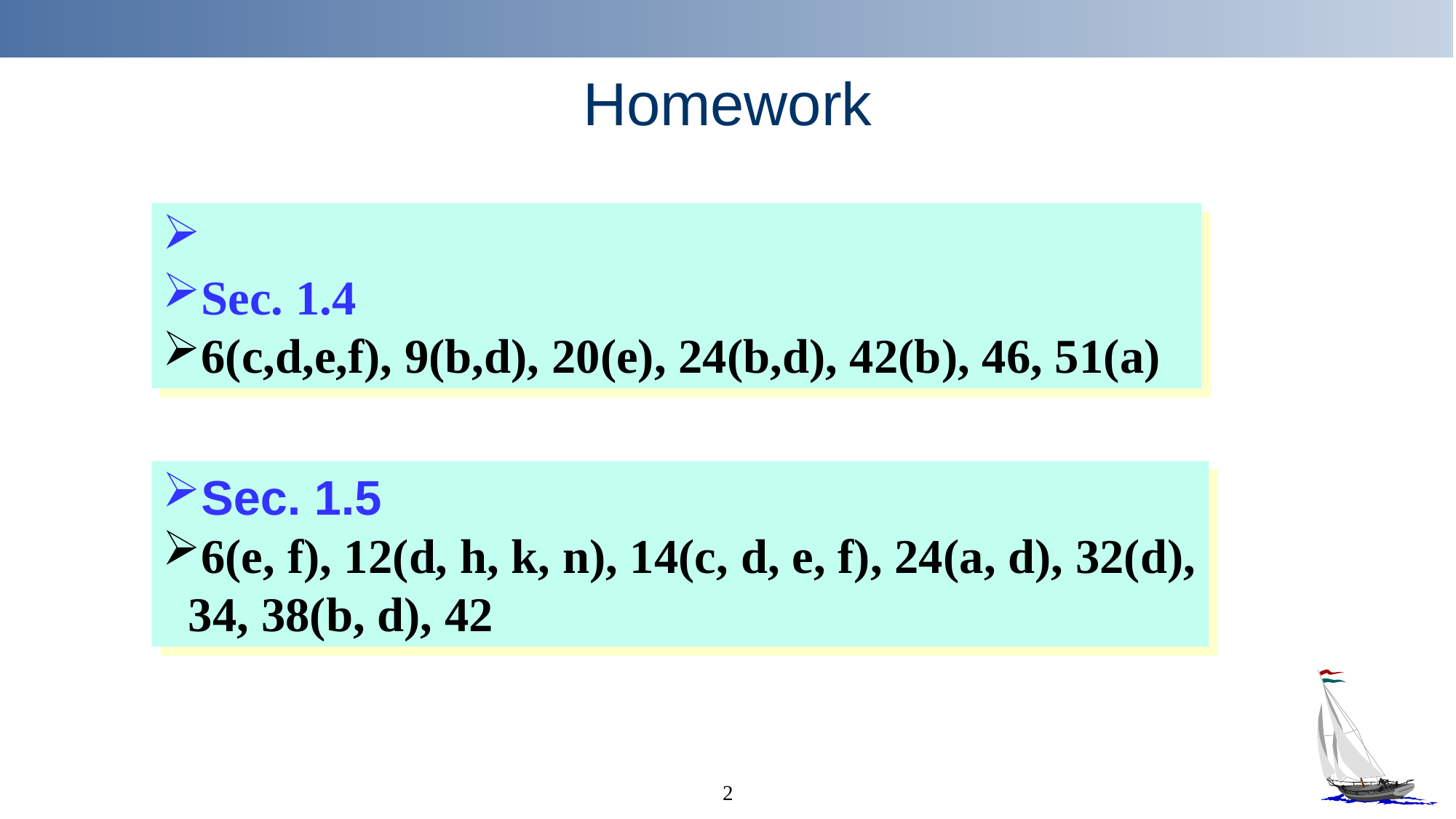

2
# Homework

Sec. 1.4
6(c,d,e,f), 9(b,d), 20(e), 24(b,d), 42(b), 46, 51(a)
Sec. 1.5
6(e, f), 12(d, h, k, n), 14(c, d, e, f), 24(a, d), 32(d), 34, 38(b, d), 42